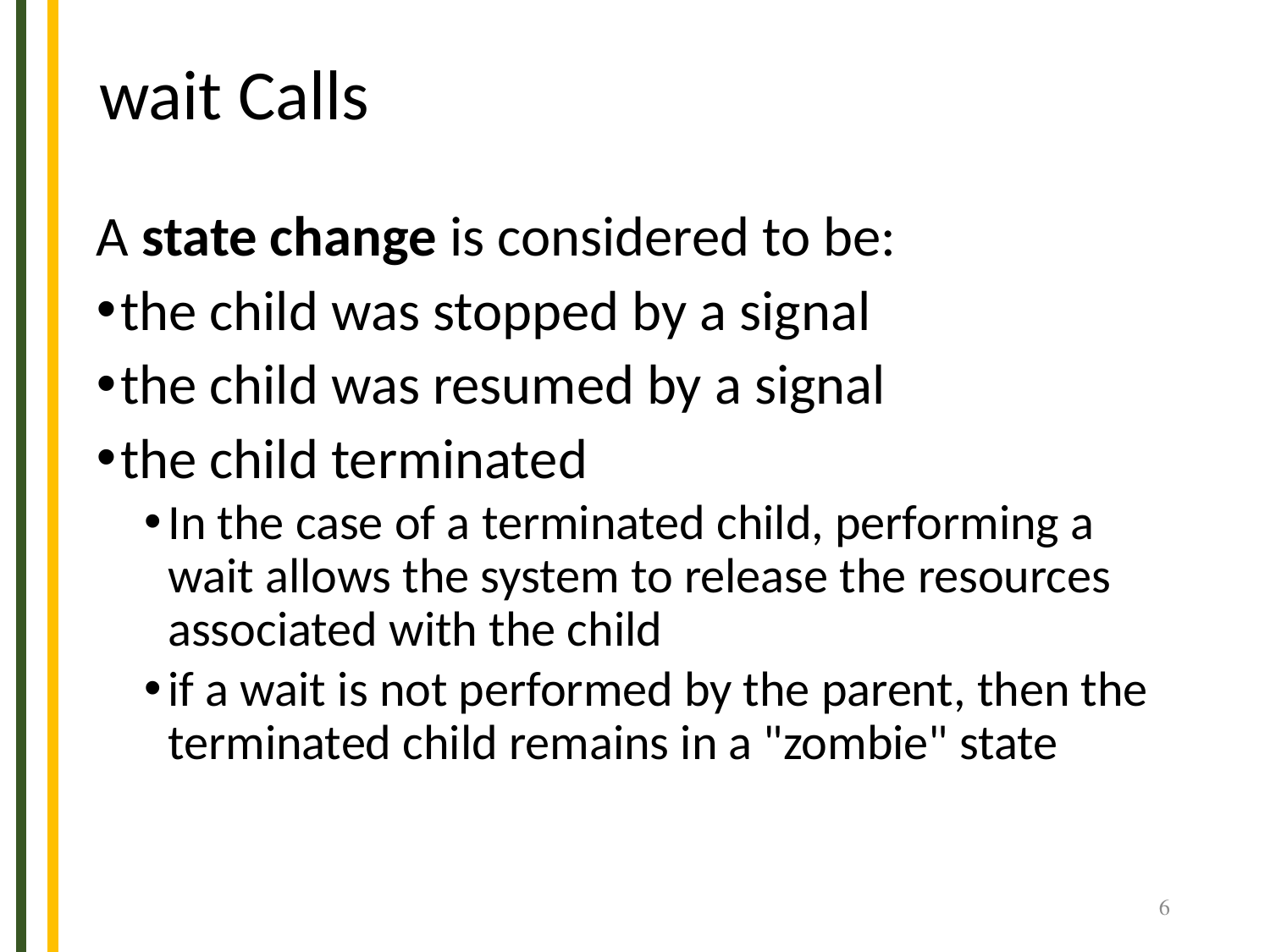

# wait Calls
A state change is considered to be:
the child was stopped by a signal
the child was resumed by a signal
the child terminated
In the case of a terminated child, performing a wait allows the system to release the resources associated with the child
if a wait is not performed by the parent, then the terminated child remains in a "zombie" state
6